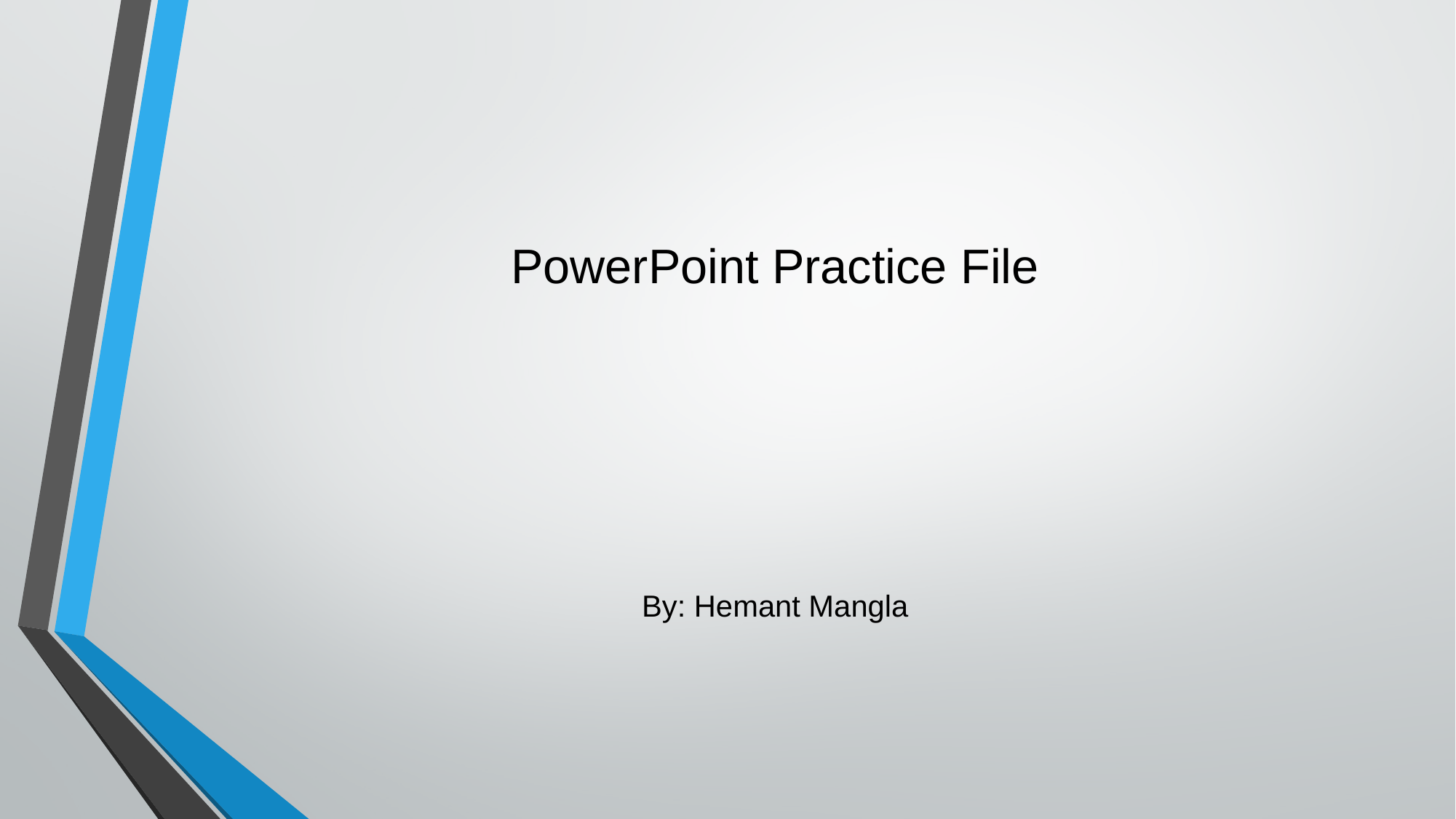

# PowerPoint Practice File
By: Hemant Mangla